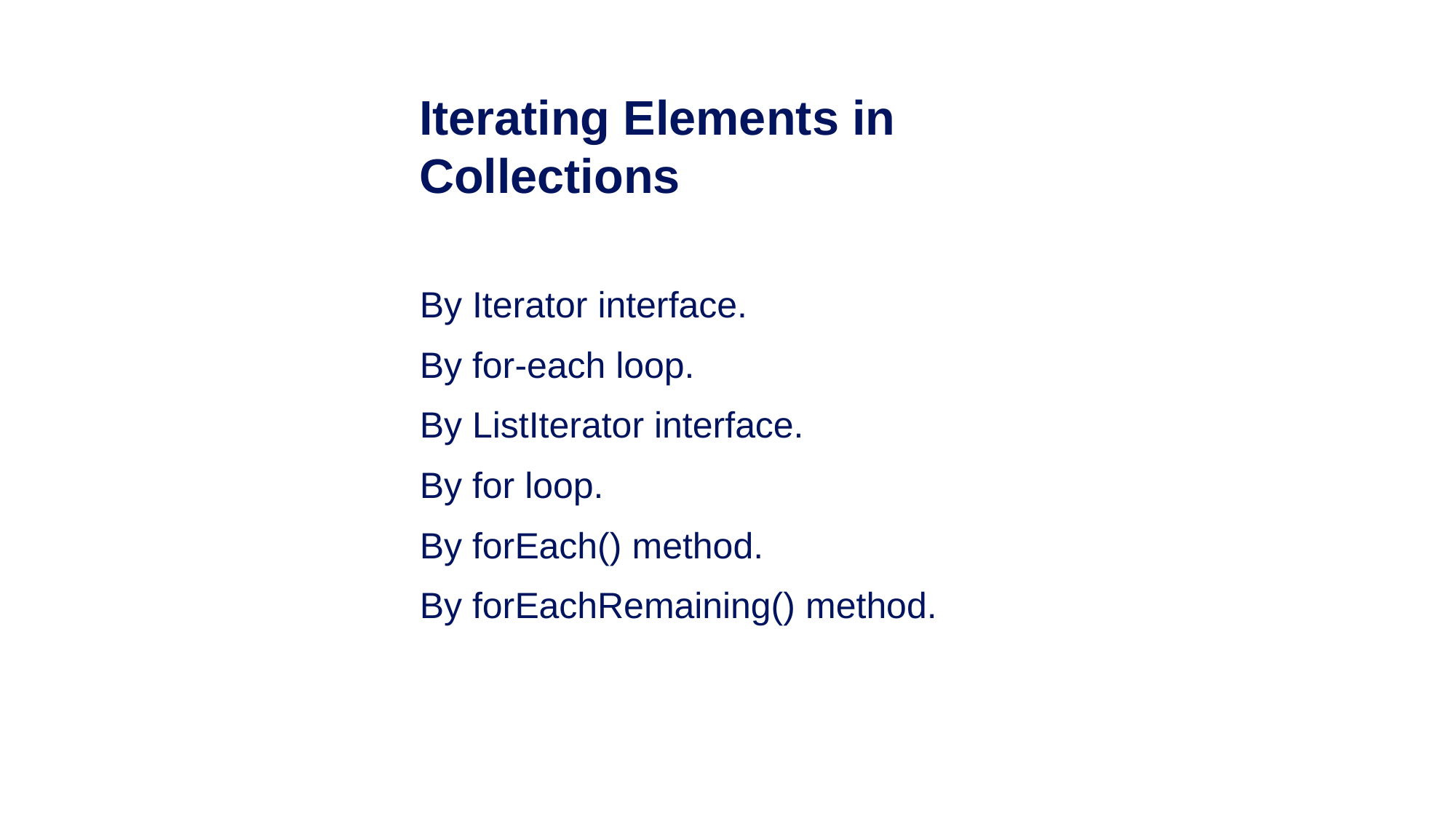

Iterating Elements in Collections
By Iterator interface.
By for-each loop.
By ListIterator interface.
By for loop.
By forEach() method.
By forEachRemaining() method.